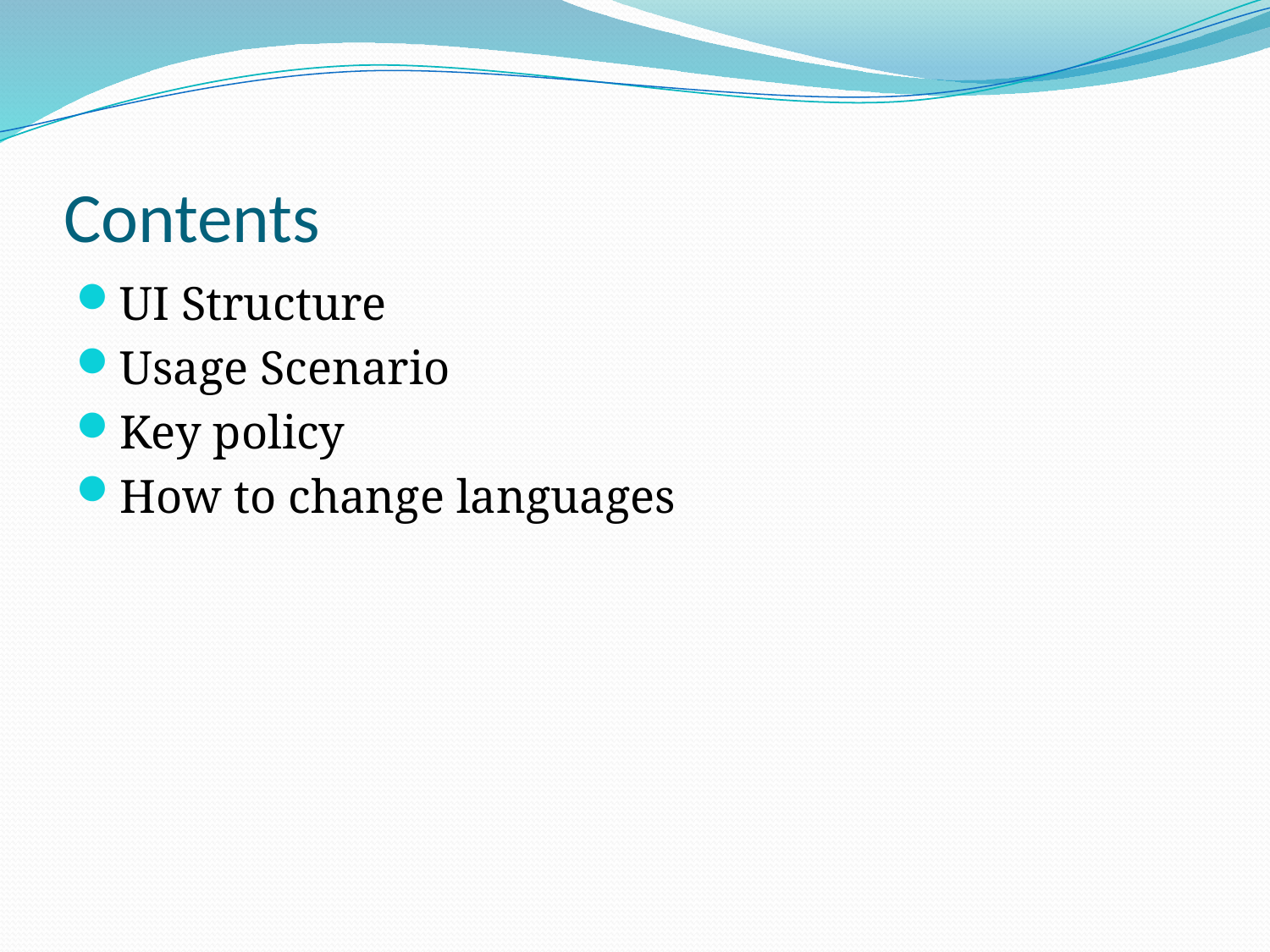

# Contents
UI Structure
Usage Scenario
Key policy
How to change languages